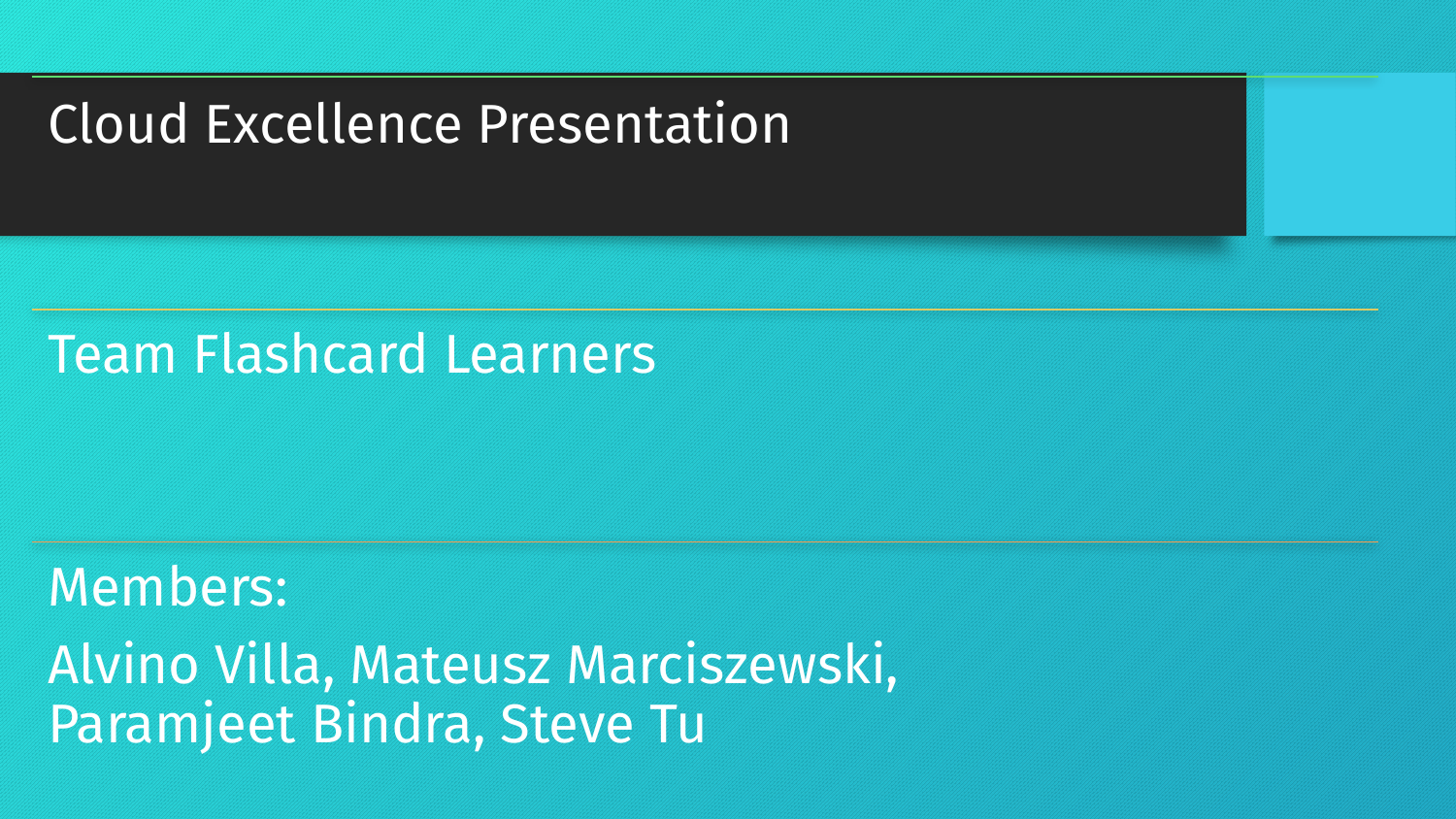

Cloud Excellence Presentation

Team Flashcard Learners

Members:
Alvino Villa, Mateusz Marciszewski,
Paramjeet Bindra, Steve Tu